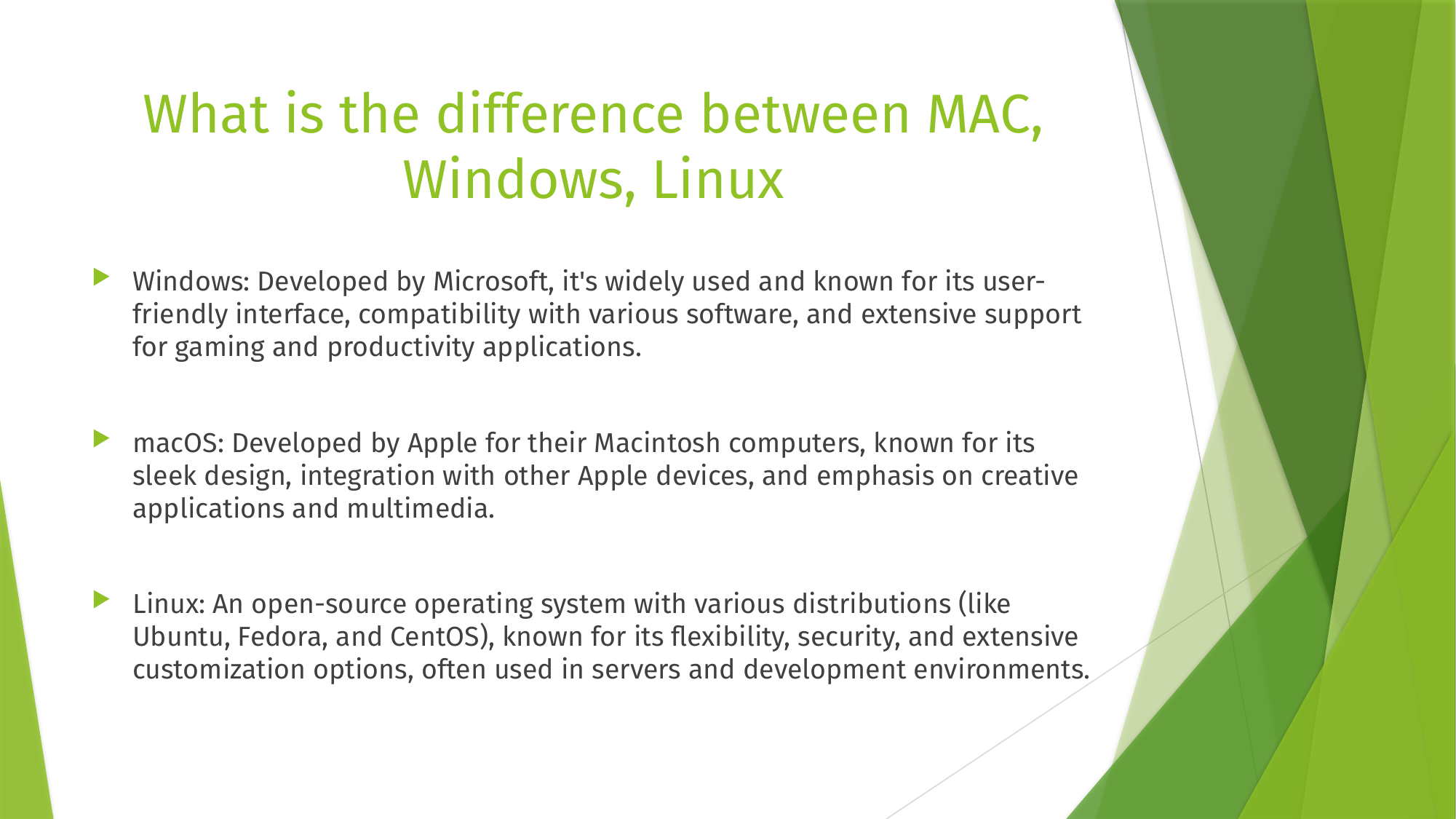

# What is the difference between MAC, Windows, Linux
Windows: Developed by Microsoft, it's widely used and known for its user-friendly interface, compatibility with various software, and extensive support for gaming and productivity applications.

macOS: Developed by Apple for their Macintosh computers, known for its sleek design, integration with other Apple devices, and emphasis on creative applications and multimedia.

Linux: An open-source operating system with various distributions (like Ubuntu, Fedora, and CentOS), known for its flexibility, security, and extensive customization options, often used in servers and development environments.